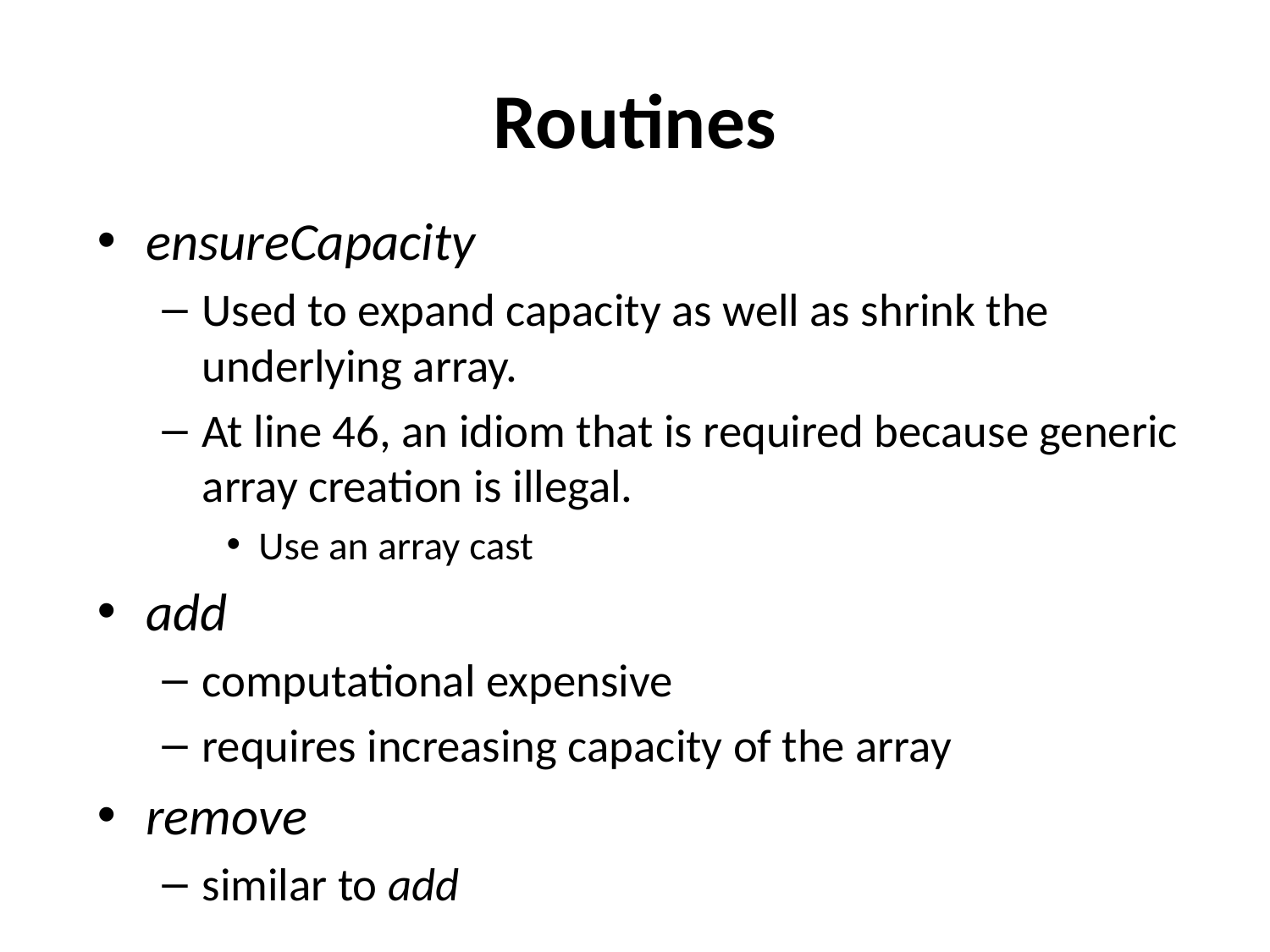

# Routines
ensureCapacity
Used to expand capacity as well as shrink the underlying array.
At line 46, an idiom that is required because generic array creation is illegal.
Use an array cast
add
computational expensive
requires increasing capacity of the array
remove
similar to add